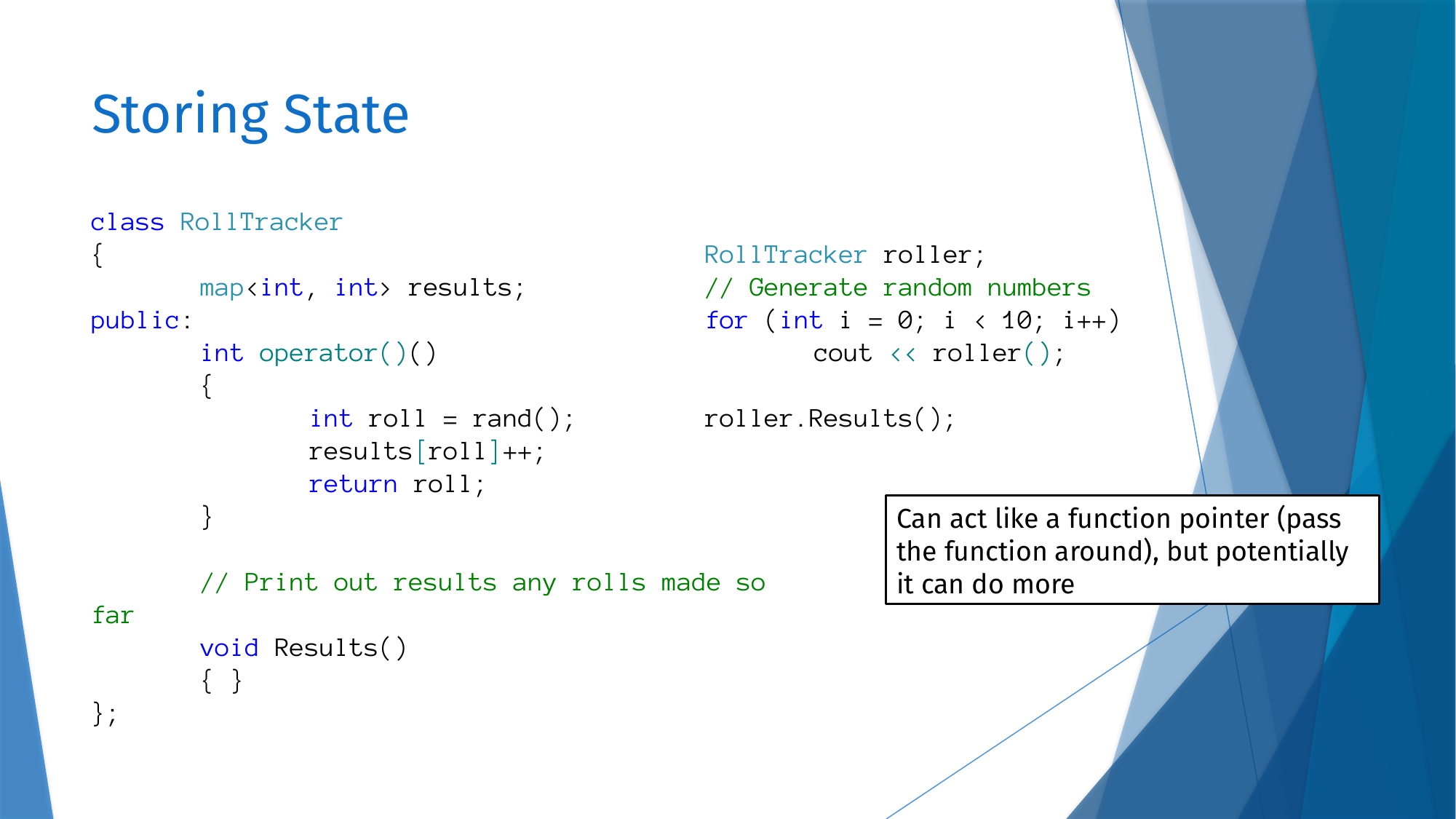

# Storing State
class RollTracker
{
	map<int, int> results;
public:
	int operator()()
	{
		int roll = rand();
		results[roll]++;
		return roll;
	}

	// Print out results any rolls made so far
	void Results()
	{ }
};
RollTracker roller;
// Generate random numbers
for (int i = 0; i < 10; i++)
	cout << roller();

roller.Results();
Can act like a function pointer (pass the function around), but potentially it can do more